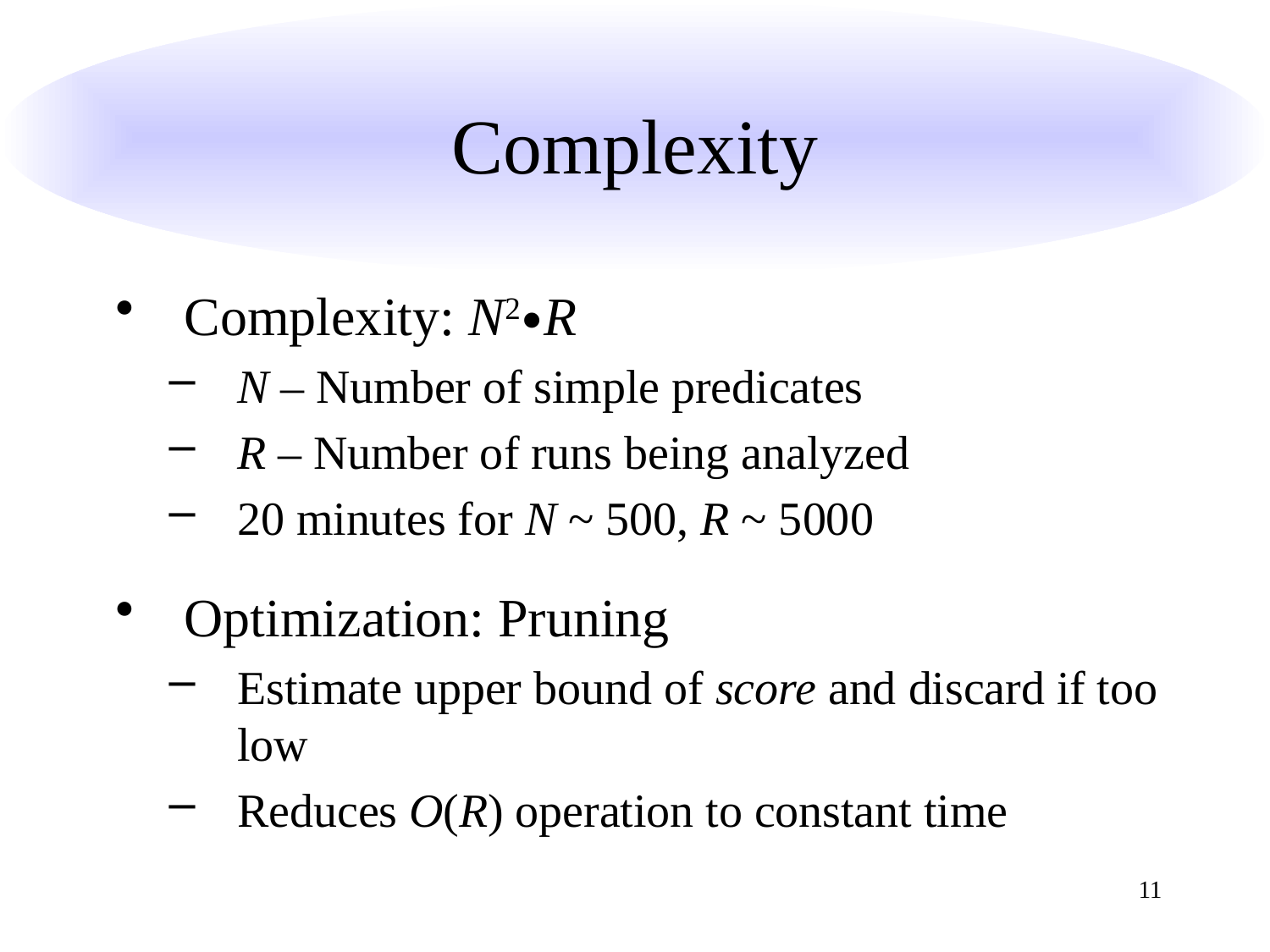

# Complexity
Complexity: N2∙R
N – Number of simple predicates
R – Number of runs being analyzed
20 minutes for N ~ 500, R ~ 5000
Optimization: Pruning
Estimate upper bound of score and discard if too low
Reduces O(R) operation to constant time

11